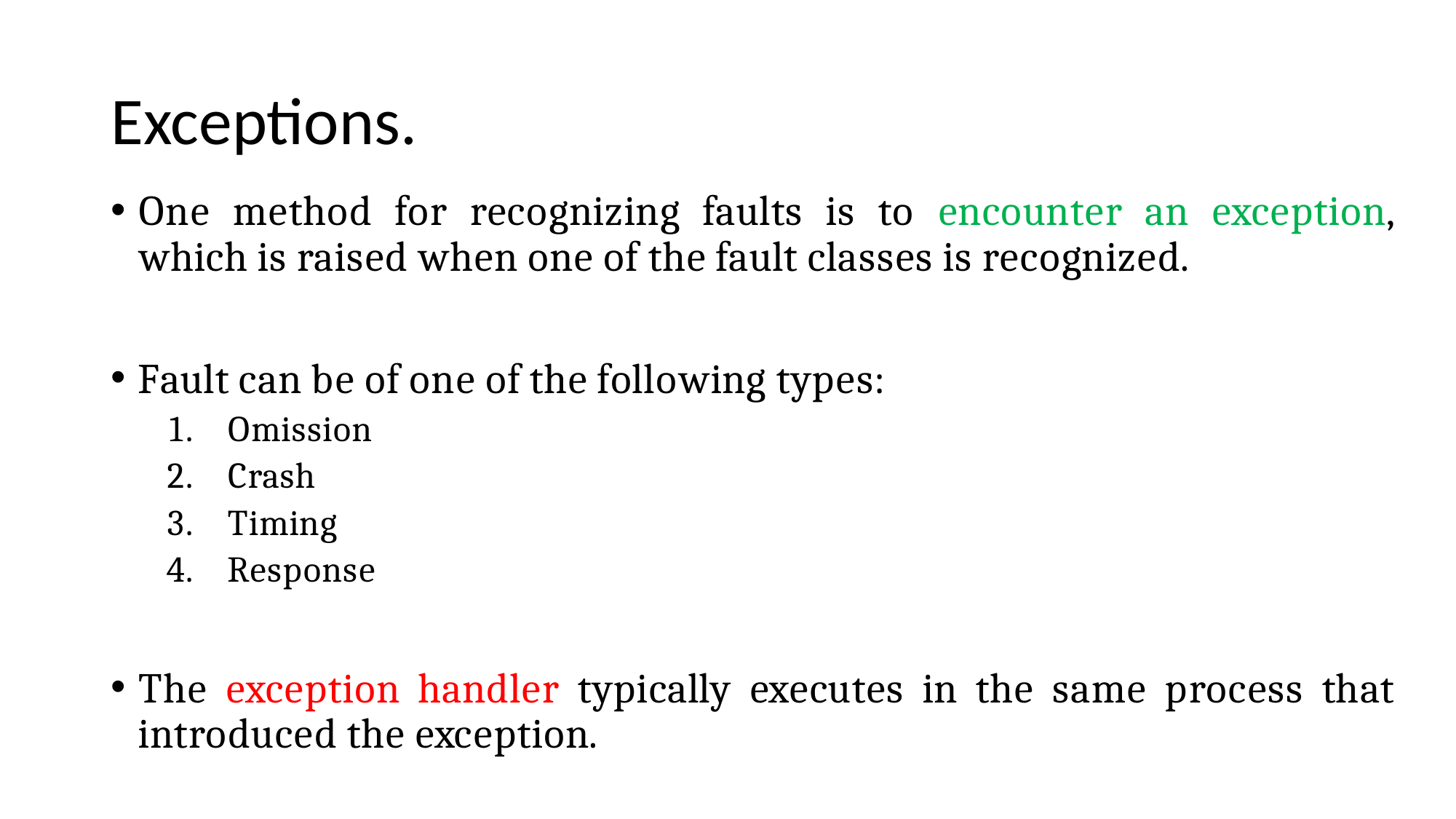

# Exceptions.
One method for recognizing faults is to encounter an exception, which is raised when one of the fault classes is recognized.

Fault can be of one of the following types:
Omission
Crash
Timing
Response

The exception handler typically executes in the same process that introduced the exception.